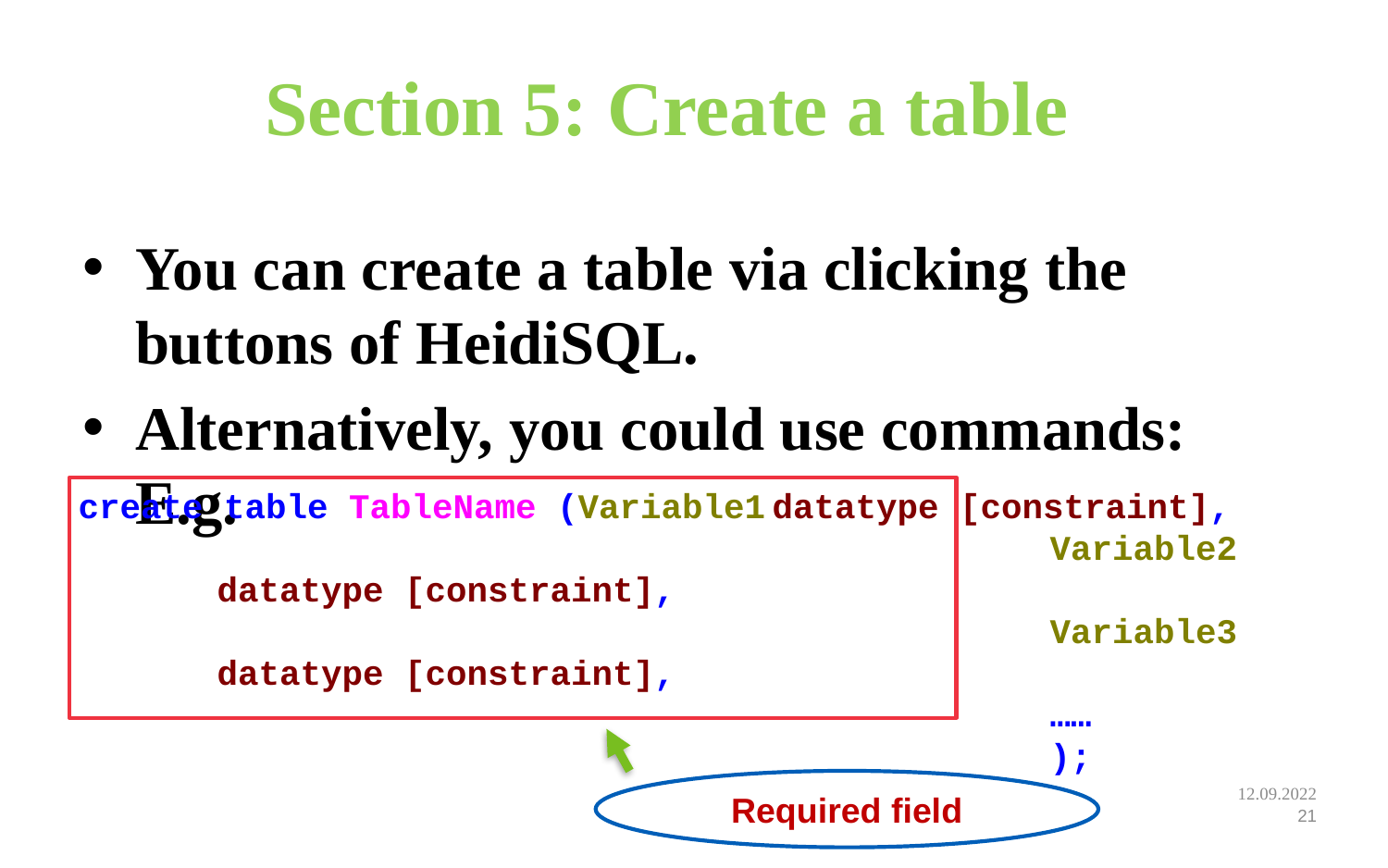

# Section 5: Create a table
You can create a table via clicking the buttons of HeidiSQL.
Alternatively, you could use commands: E.g.

create table TableName (Variable1	datatype [constraint],
 							Variable2	datatype [constraint],
 							Variable3	datatype [constraint],
							……
							);

Required field
12.09.2022
21